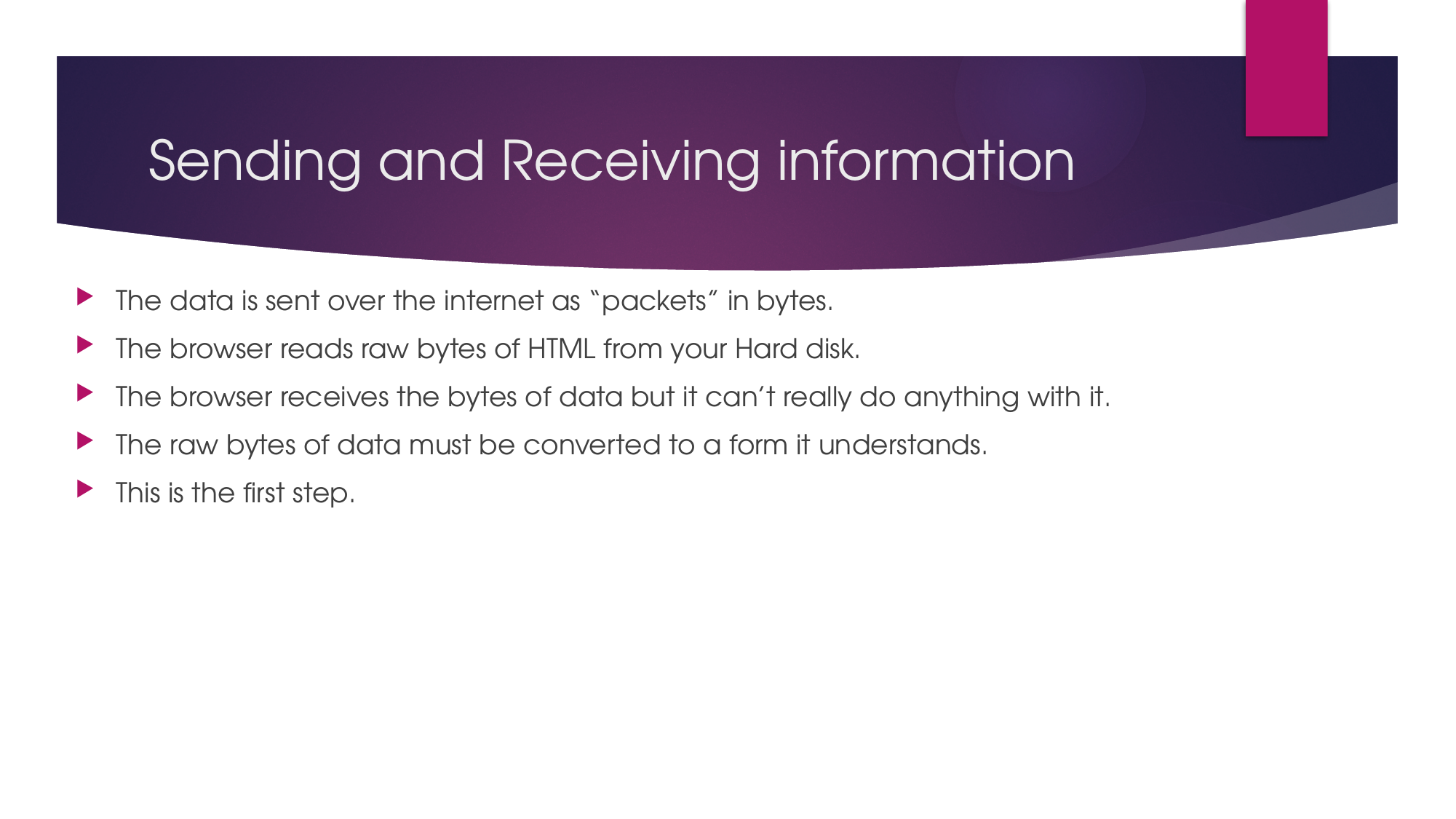

# Sending and Receiving information
The data is sent over the internet as “packets” in bytes.
The browser reads raw bytes of HTML from your Hard disk.
The browser receives the bytes of data but it can’t really do anything with it.
The raw bytes of data must be converted to a form it understands.
This is the first step.